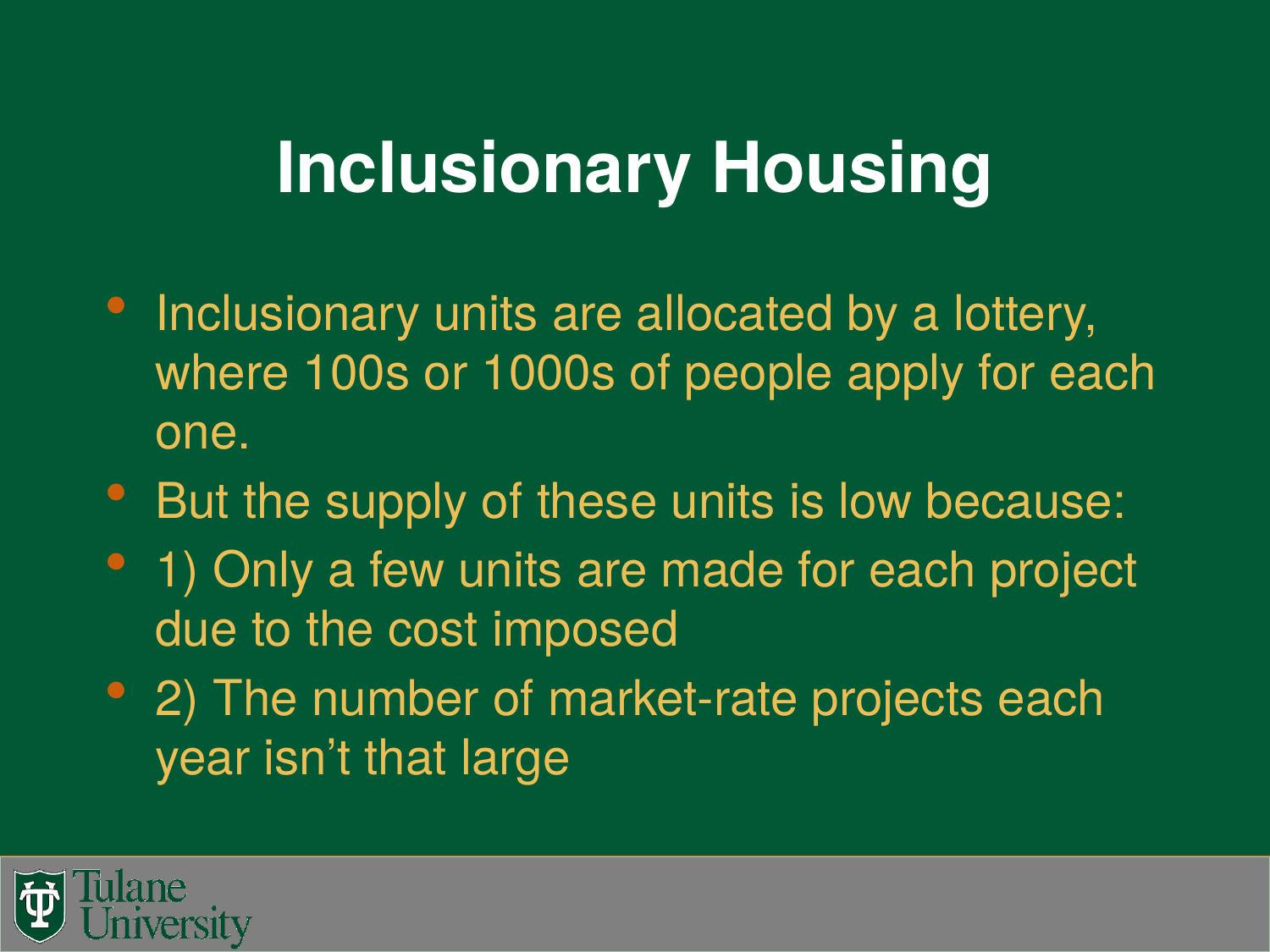

# Inclusionary Housing
Inclusionary units are allocated by a lottery, where 100s or 1000s of people apply for each one.
But the supply of these units is low because:
1) Only a few units are made for each project due to the cost imposed
2) The number of market-rate projects each year isn’t that large